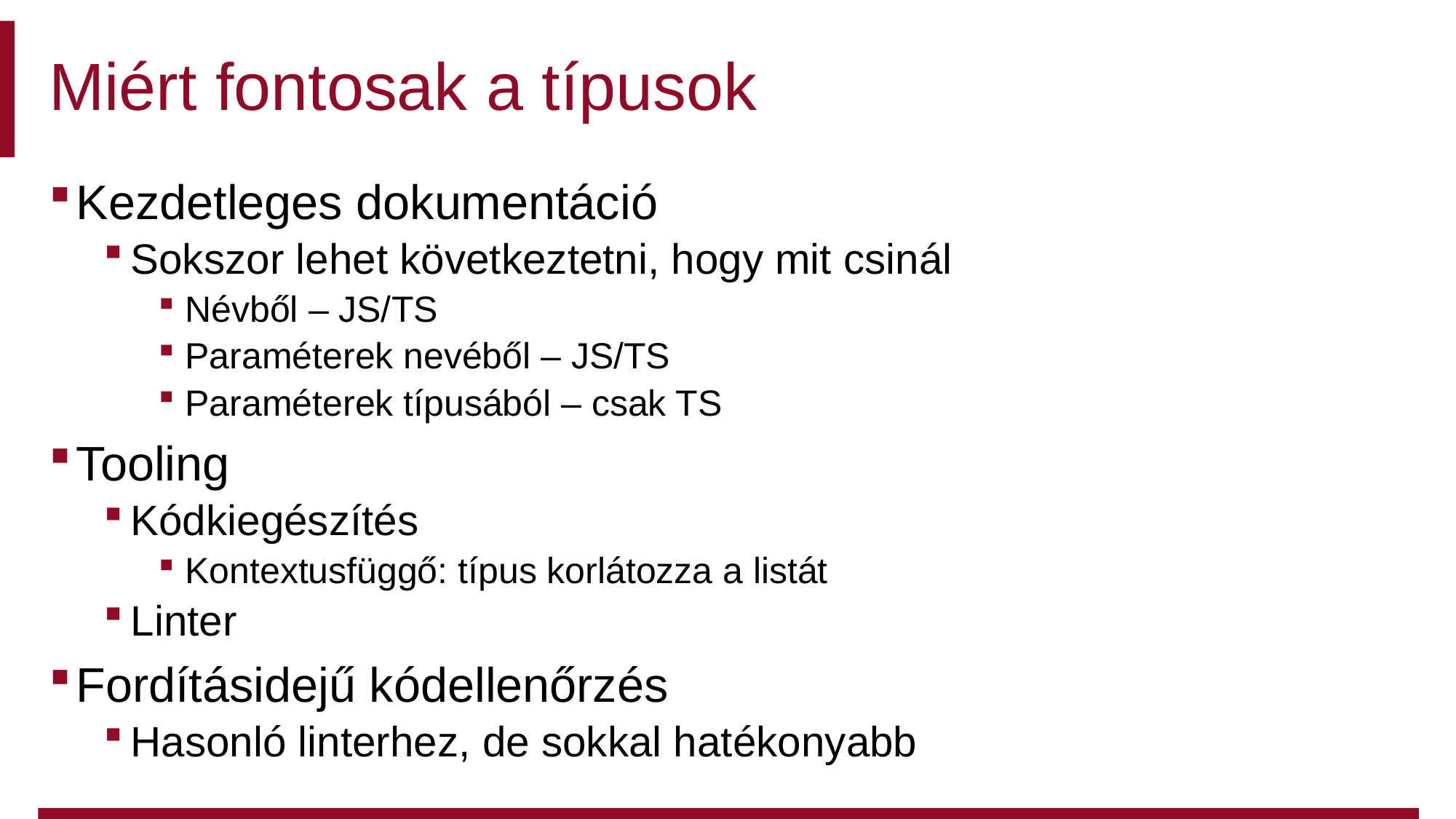

# Miért fontosak a típusok
Kezdetleges dokumentáció
Sokszor lehet következtetni, hogy mit csinál
Névből – JS/TS
Paraméterek nevéből – JS/TS
Paraméterek típusából – csak TS
Tooling
Kódkiegészítés
Kontextusfüggő: típus korlátozza a listát
Linter
Fordításidejű kódellenőrzés
Hasonló linterhez, de sokkal hatékonyabb